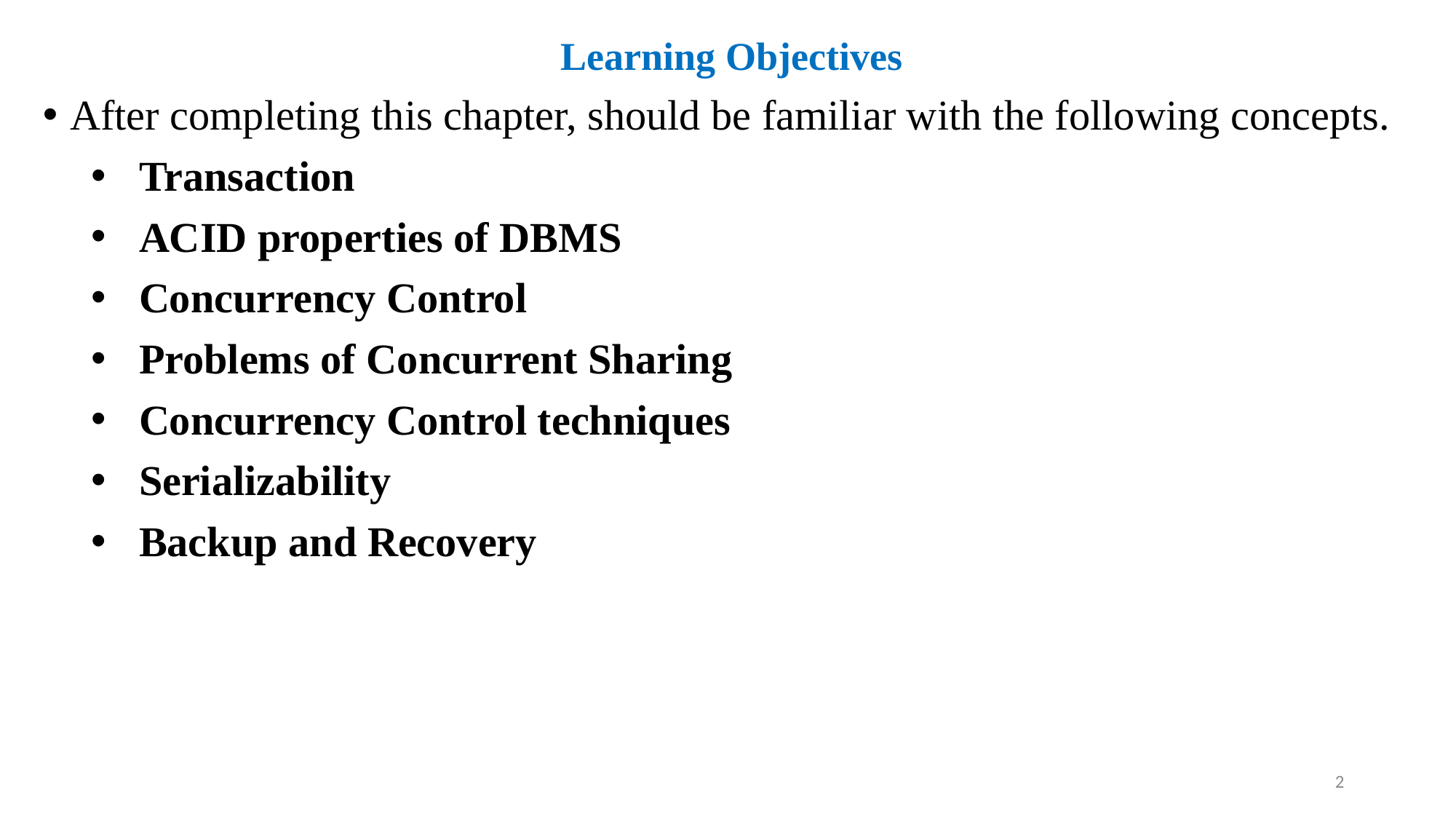

Learning Objectives
After completing this chapter, should be familiar with the following concepts.
Transaction
ACID properties of DBMS
Concurrency Control
Problems of Concurrent Sharing
Concurrency Control techniques
Serializability
Backup and Recovery
2